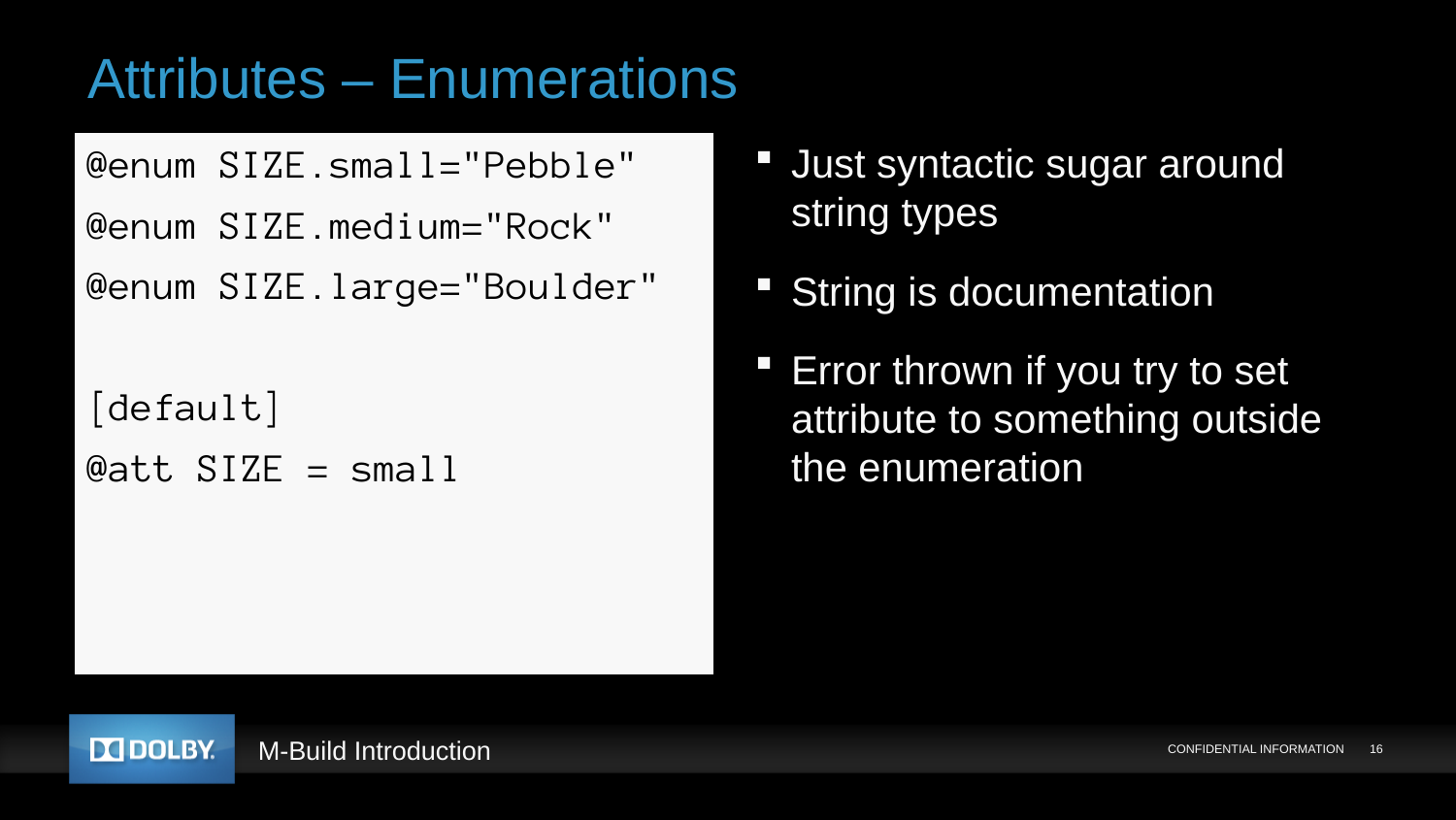

# Attributes – Enumerations
@enum SIZE.small="Pebble"
@enum SIZE.medium="Rock"
@enum SIZE.large="Boulder"

[default]
@att SIZE = small
Just syntactic sugar around string types
String is documentation
Error thrown if you try to set attribute to something outside the enumeration
CONFIDENTIAL INFORMATION
16